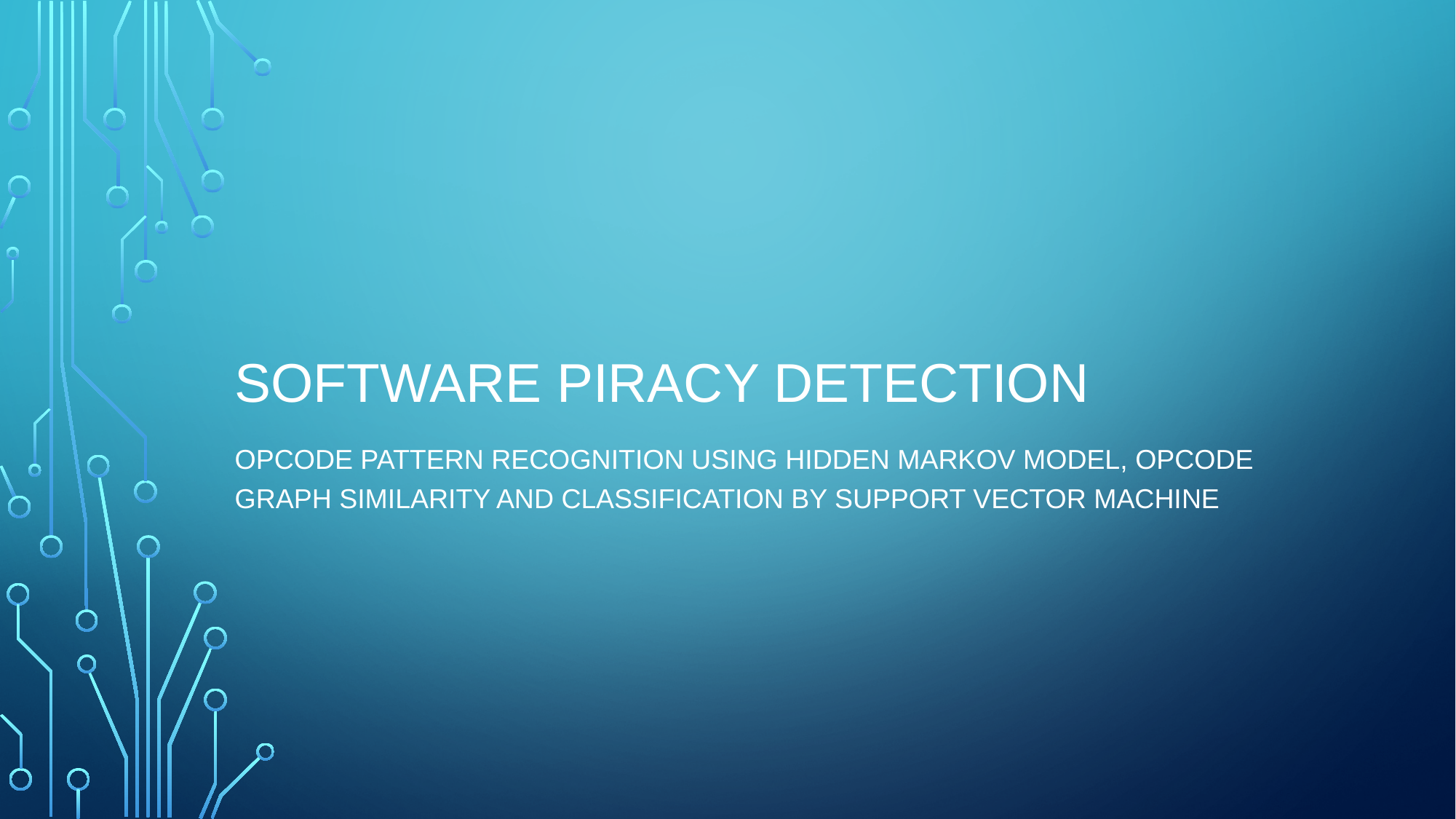

# SOFTWARE PIRACY DETECTION
OPCODE PATTERN RECOGNITION USING HIDDEN MARKOV MODEL, OPCODE GRAPH SIMILARITY AND CLASSIFICATION BY SUPPORT VECTOR MACHINE